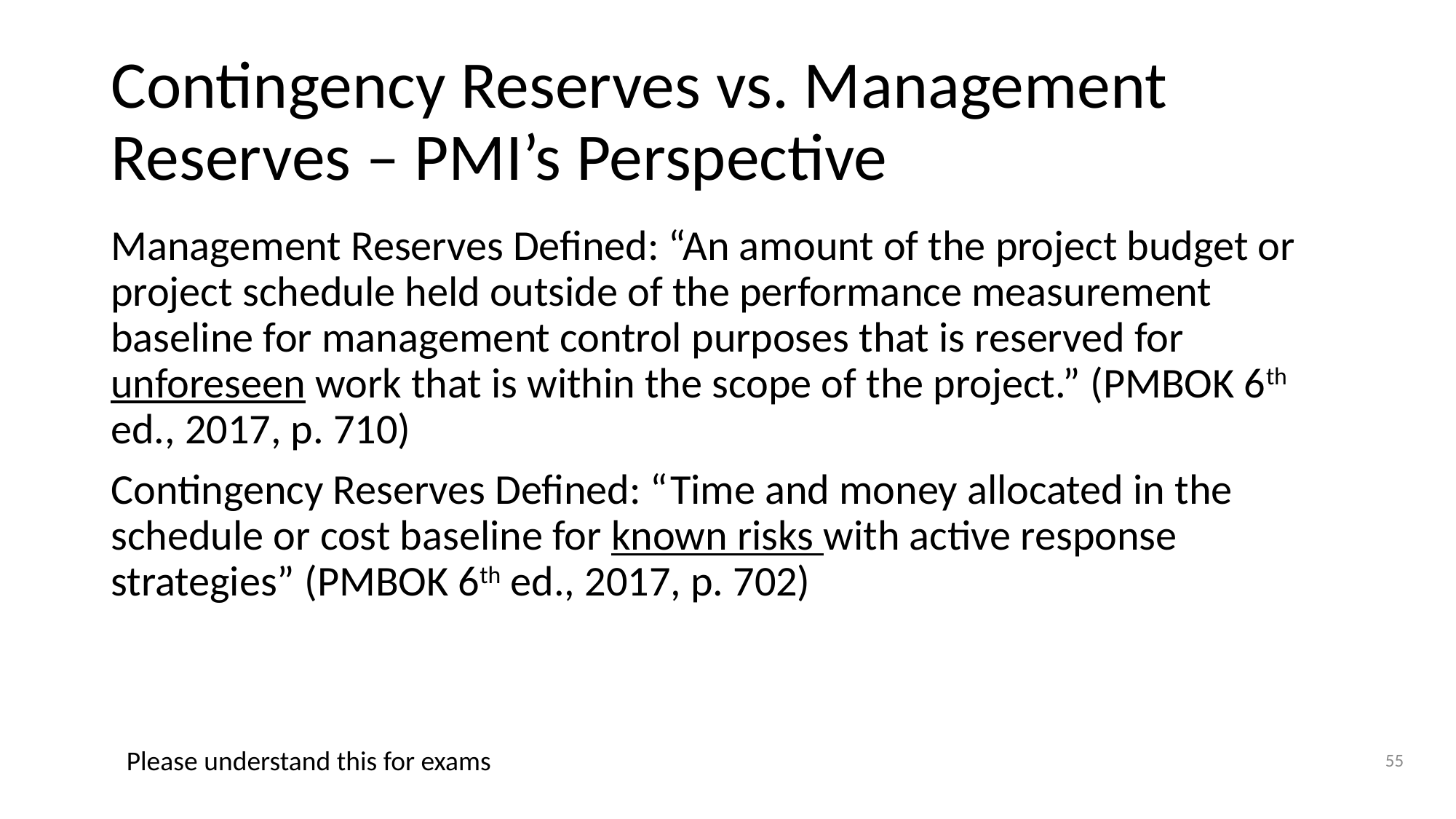

# Contingency Reserves vs. Management Reserves – PMI’s Perspective
Management Reserves Defined: “An amount of the project budget or project schedule held outside of the performance measurement baseline for management control purposes that is reserved for unforeseen work that is within the scope of the project.” (PMBOK 6th ed., 2017, p. 710)
Contingency Reserves Defined: “Time and money allocated in the schedule or cost baseline for known risks with active response strategies” (PMBOK 6th ed., 2017, p. 702)

Please understand this for exams
55